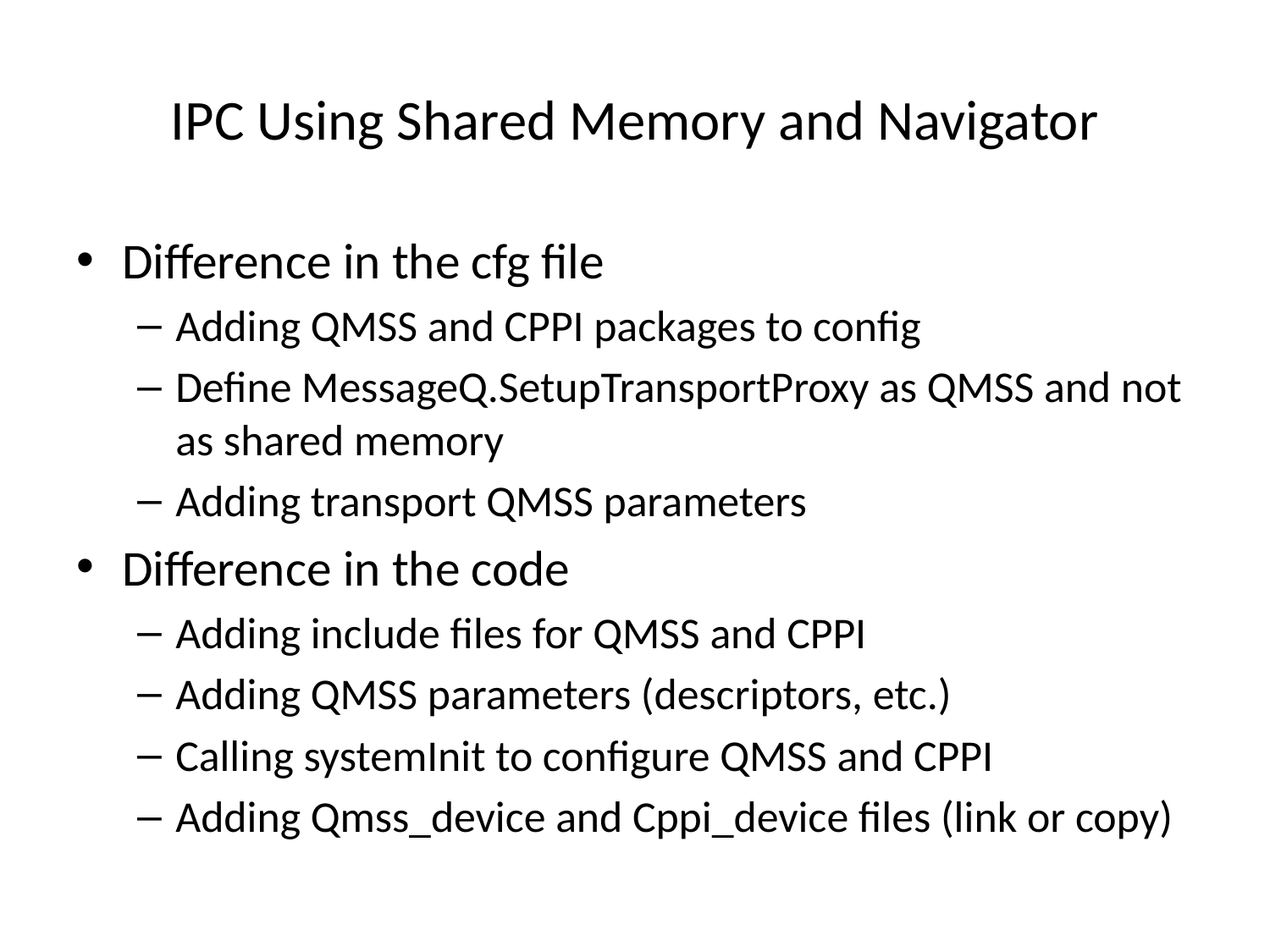

# IPC Using Shared Memory and Navigator
Difference in the cfg file
Adding QMSS and CPPI packages to config
Define MessageQ.SetupTransportProxy as QMSS and not as shared memory
Adding transport QMSS parameters
Difference in the code
Adding include files for QMSS and CPPI
Adding QMSS parameters (descriptors, etc.)
Calling systemInit to configure QMSS and CPPI
Adding Qmss_device and Cppi_device files (link or copy)